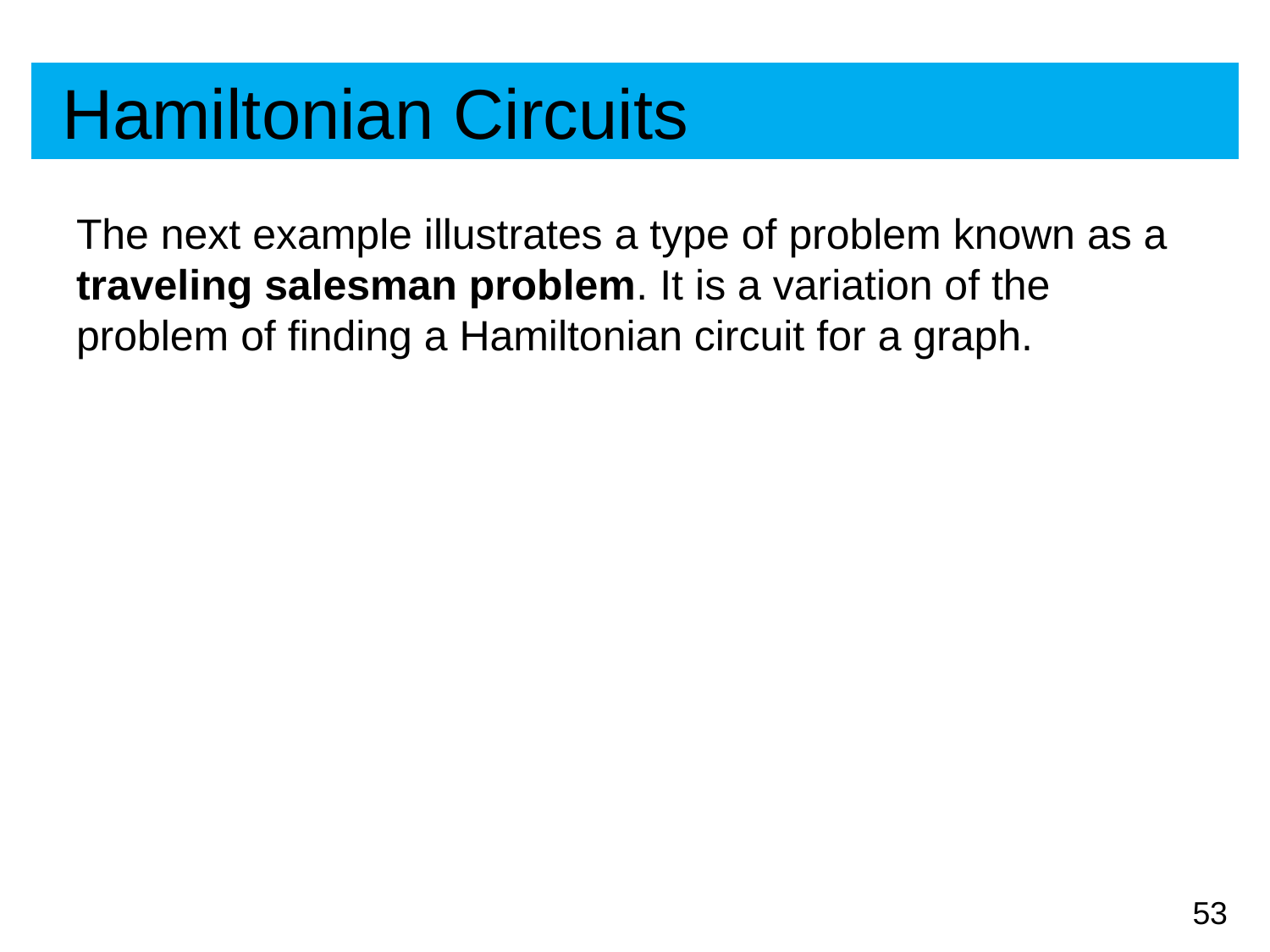

# Hamiltonian Circuits
The next example illustrates a type of problem known as a traveling salesman problem. It is a variation of the problem of finding a Hamiltonian circuit for a graph.